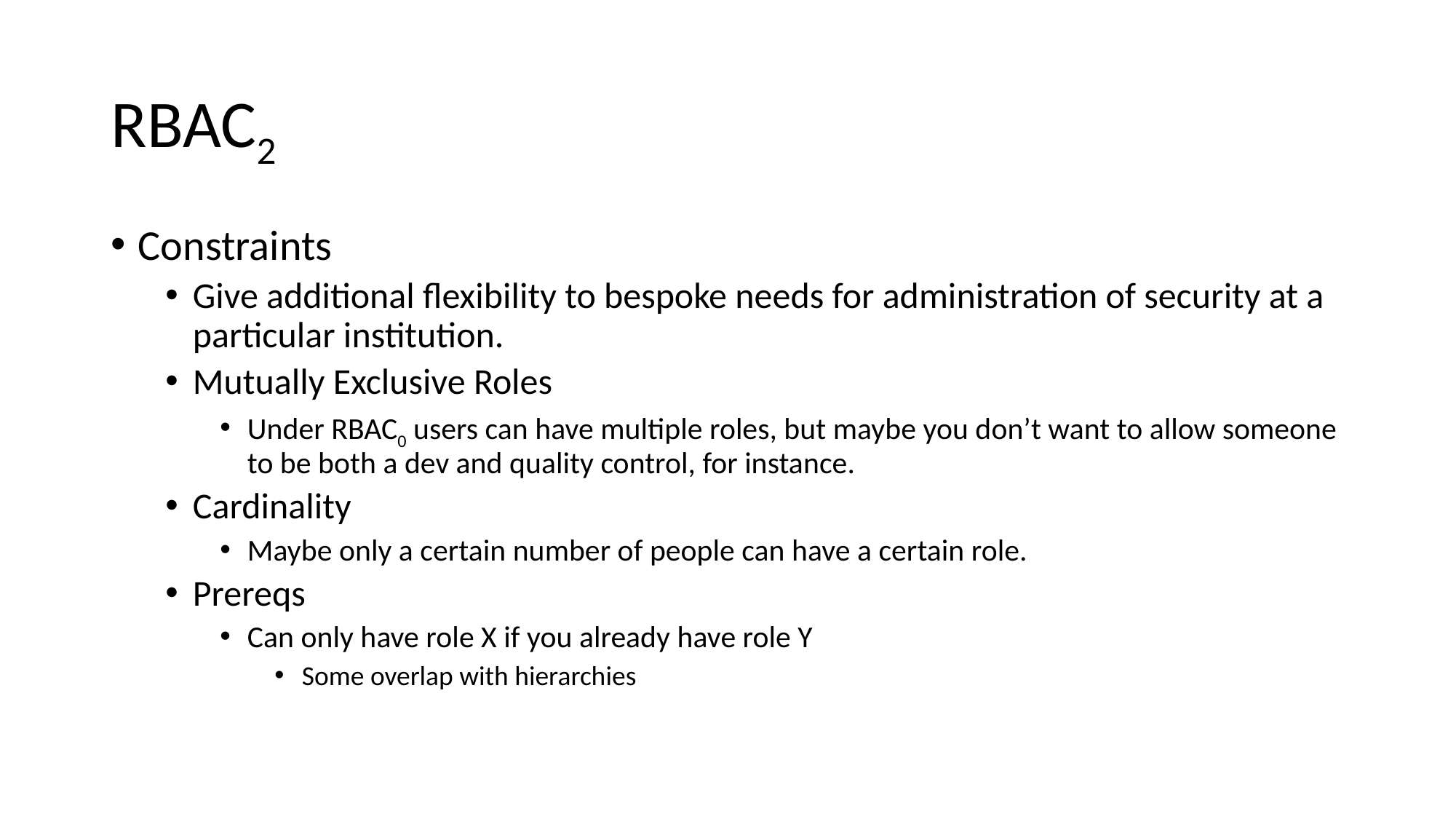

# RBAC2
Constraints
Give additional flexibility to bespoke needs for administration of security at a particular institution.
Mutually Exclusive Roles
Under RBAC0 users can have multiple roles, but maybe you don’t want to allow someone to be both a dev and quality control, for instance.
Cardinality
Maybe only a certain number of people can have a certain role.
Prereqs
Can only have role X if you already have role Y
Some overlap with hierarchies